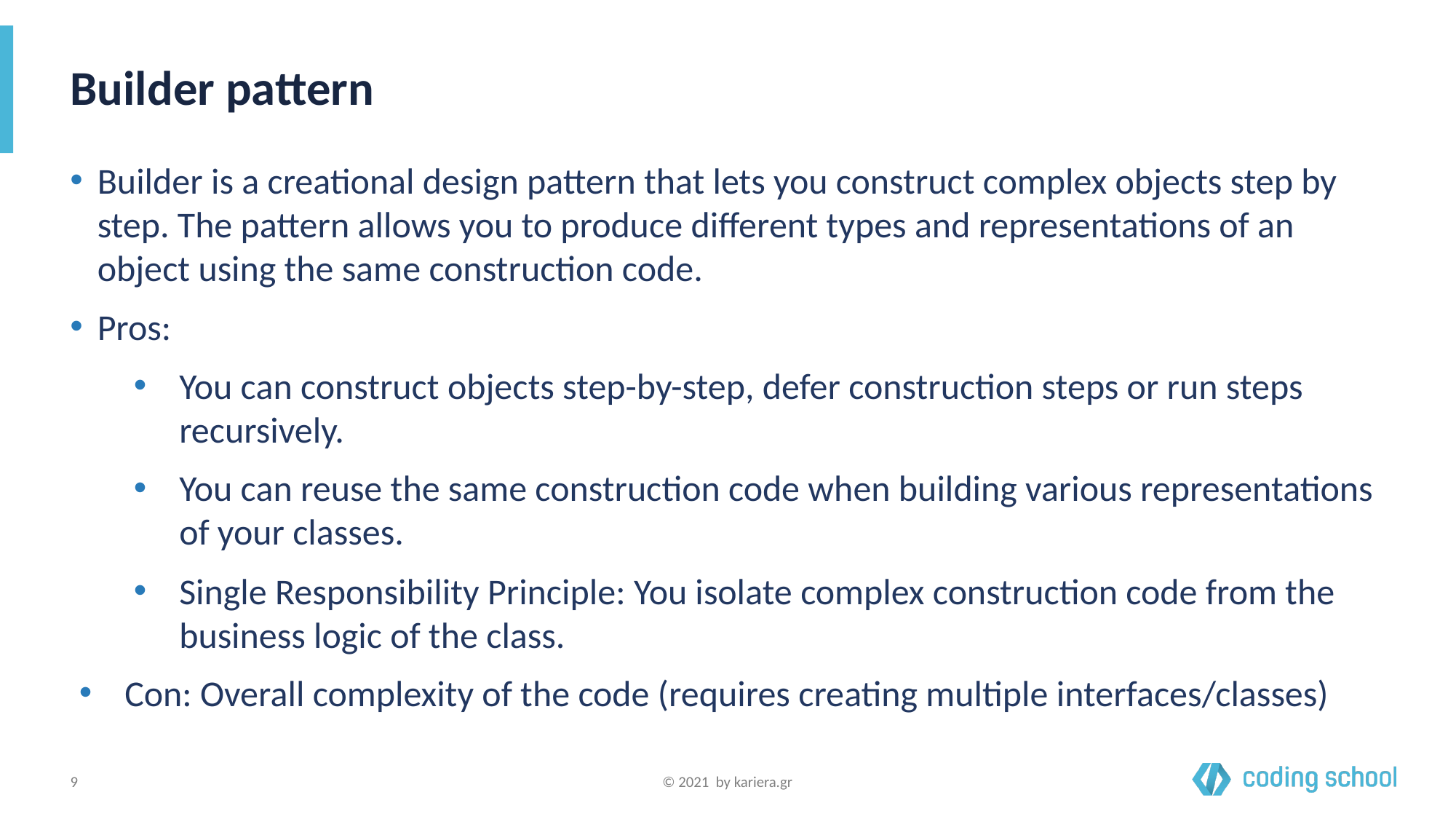

# Builder pattern
Builder is a creational design pattern that lets you construct complex objects step by step. The pattern allows you to produce different types and representations of an object using the same construction code.
Pros:
You can construct objects step-by-step, defer construction steps or run steps recursively.
You can reuse the same construction code when building various representations of your classes.
Single Responsibility Principle: You isolate complex construction code from the business logic of the class.
Con: Overall complexity of the code (requires creating multiple interfaces/classes)
9
© 2021  by kariera.gr